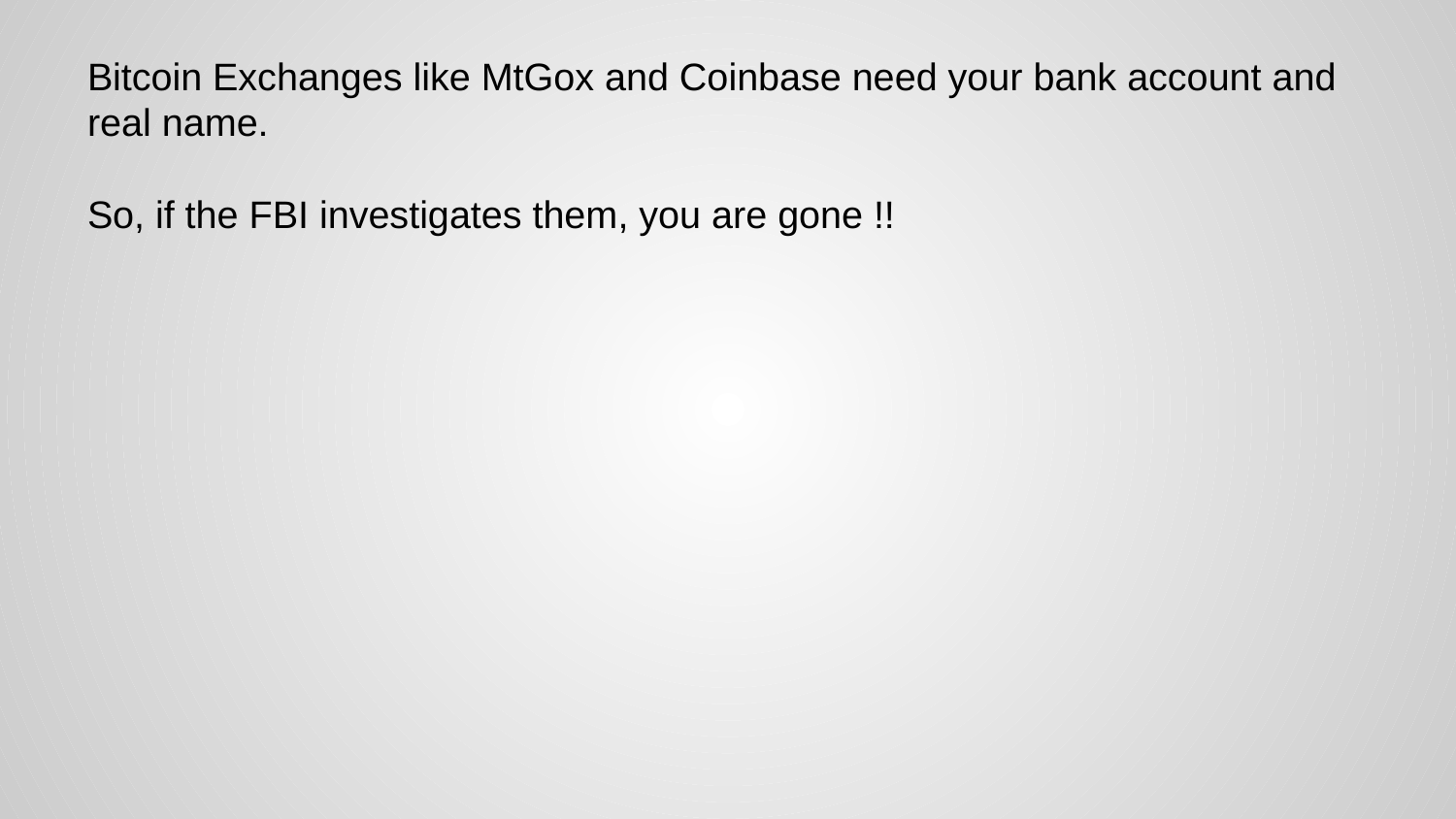

Bitcoin Exchanges like MtGox and Coinbase need your bank account and real name.

So, if the FBI investigates them, you are gone !!